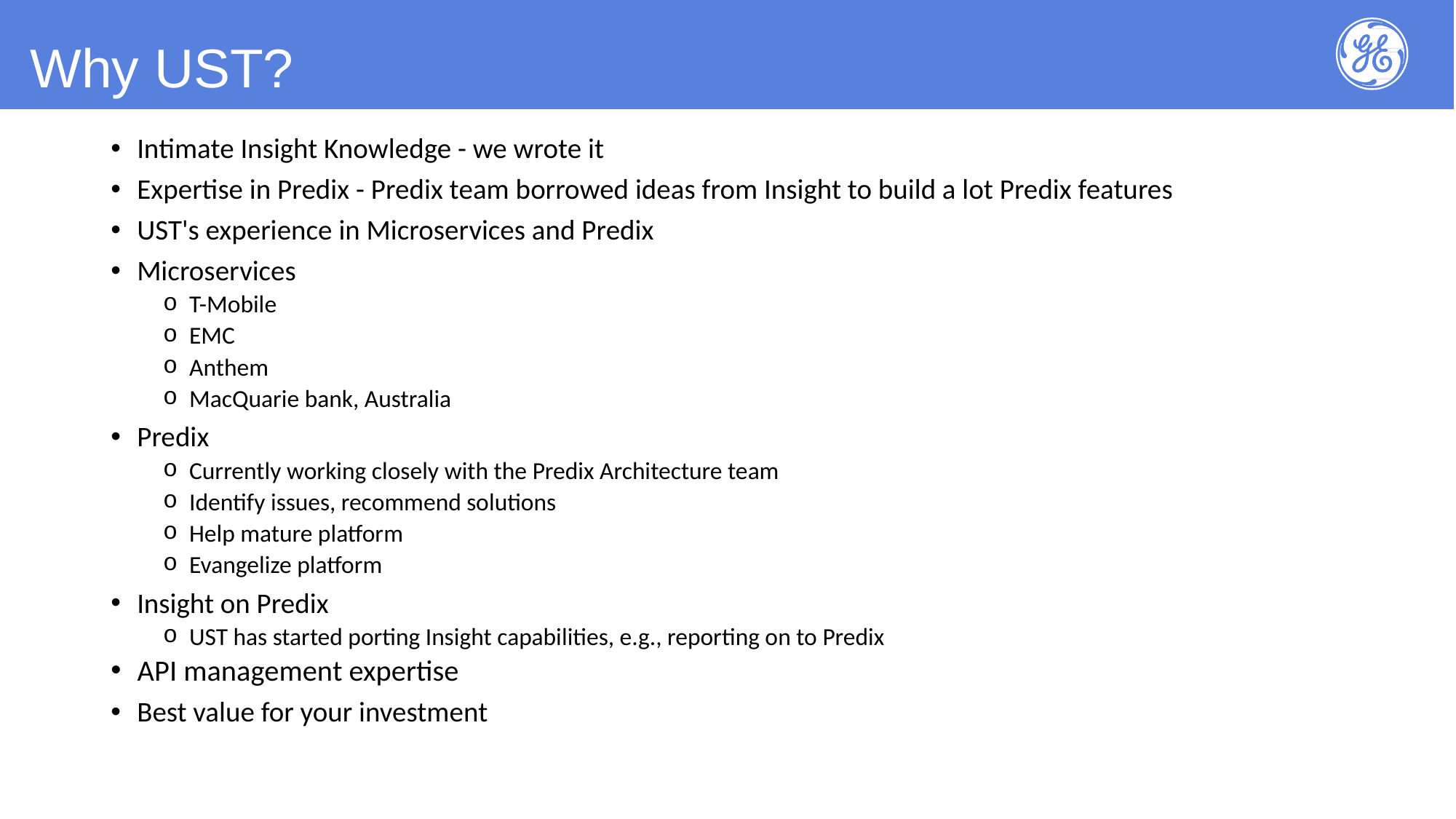

Why UST?

Intimate Insight Knowledge - we wrote it
Expertise in Predix - Predix team borrowed ideas from Insight to build a lot Predix features
UST's experience in Microservices and Predix
Microservices
T-Mobile
EMC
Anthem
MacQuarie bank, Australia
Predix
Currently working closely with the Predix Architecture team
Identify issues, recommend solutions
Help mature platform
Evangelize platform
Insight on Predix
UST has started porting Insight capabilities, e.g., reporting on to Predix
API management expertise
Best value for your investment